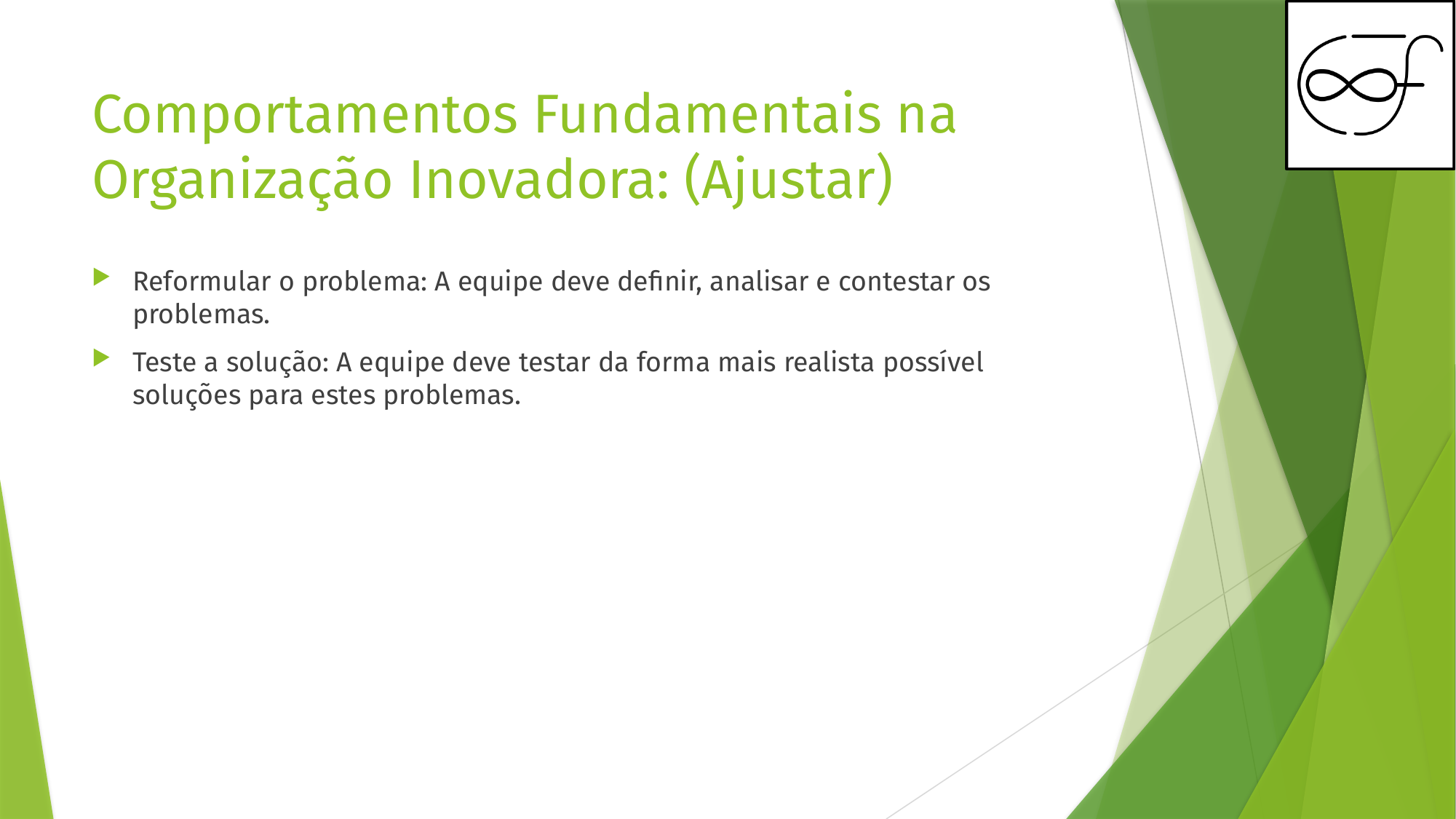

# Comportamentos Fundamentais na Organização Inovadora: (Ajustar)
Reformular o problema: A equipe deve definir, analisar e contestar os problemas.
Teste a solução: A equipe deve testar da forma mais realista possível soluções para estes problemas.